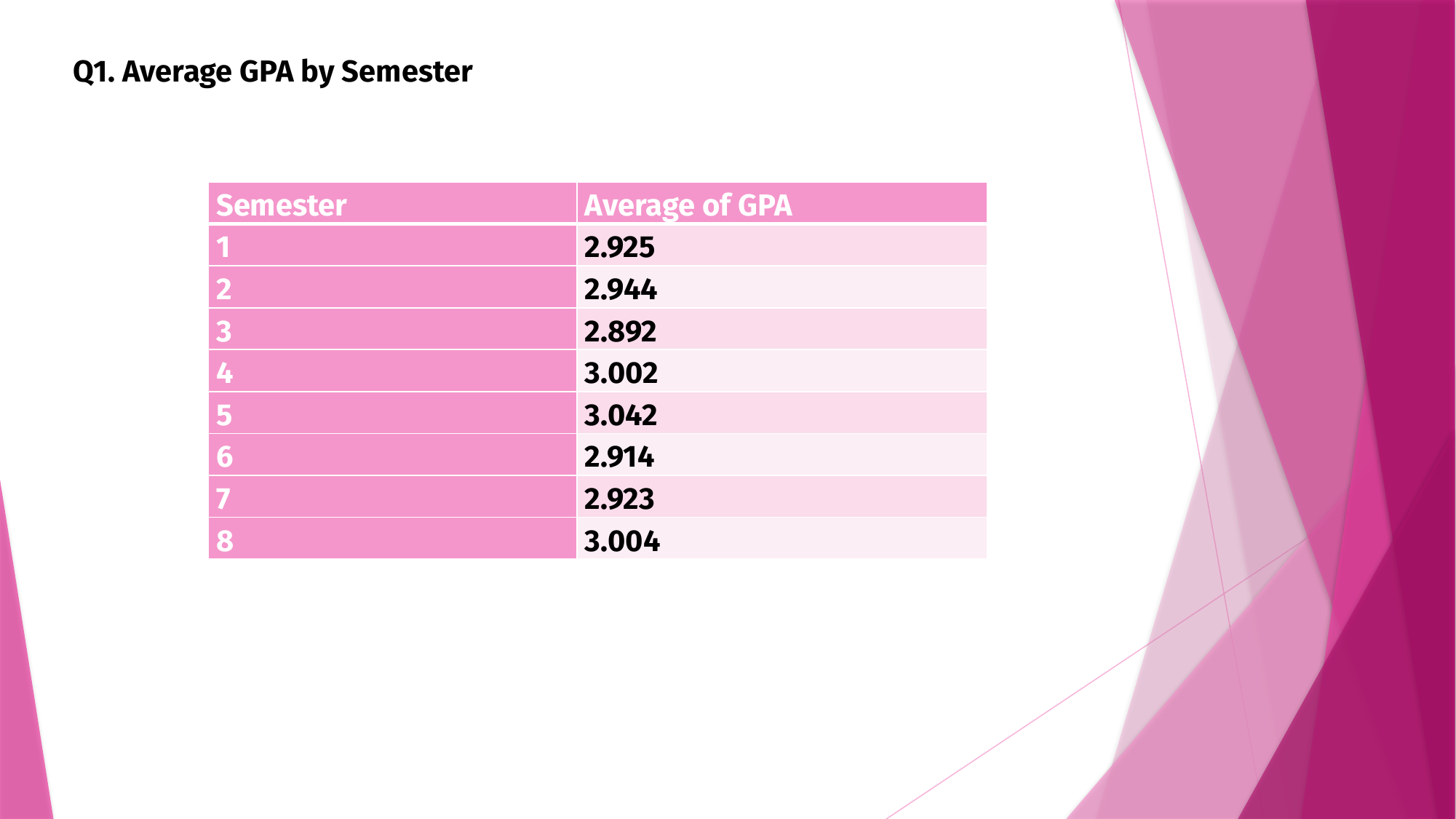

Q1. Average GPA by Semester
| Semester | Average of GPA |
| --- | --- |
| 1 | 2.925 |
| 2 | 2.944 |
| 3 | 2.892 |
| 4 | 3.002 |
| 5 | 3.042 |
| 6 | 2.914 |
| 7 | 2.923 |
| 8 | 3.004 |